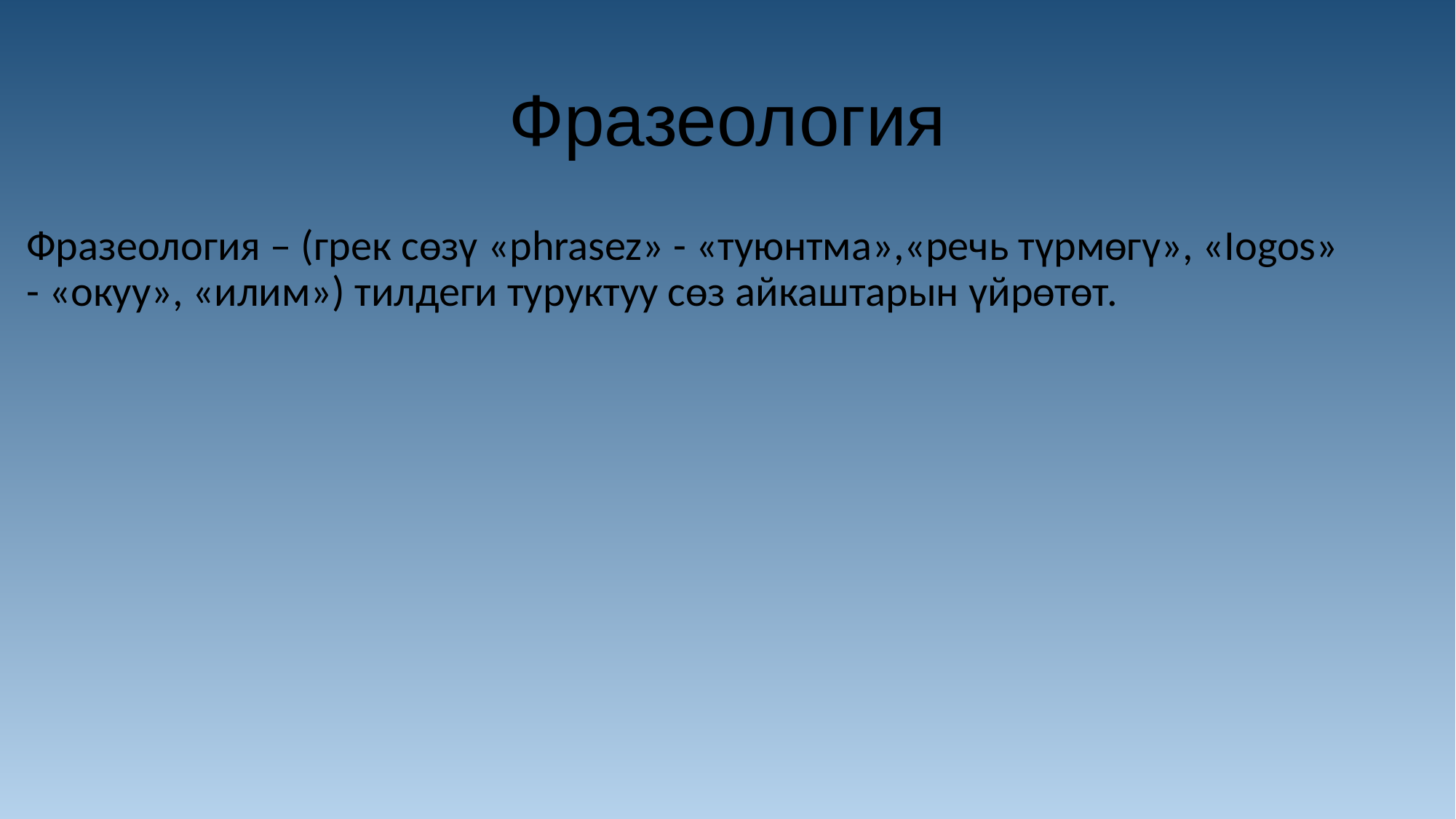

# Фразеология
Фразеология – (грек сөзү «phrasez» - «туюнтма»,«речь түрмөгү», «Iogos» - «окуу», «илим») тилдеги туруктуу сөз айкаштарын үйрөтөт.